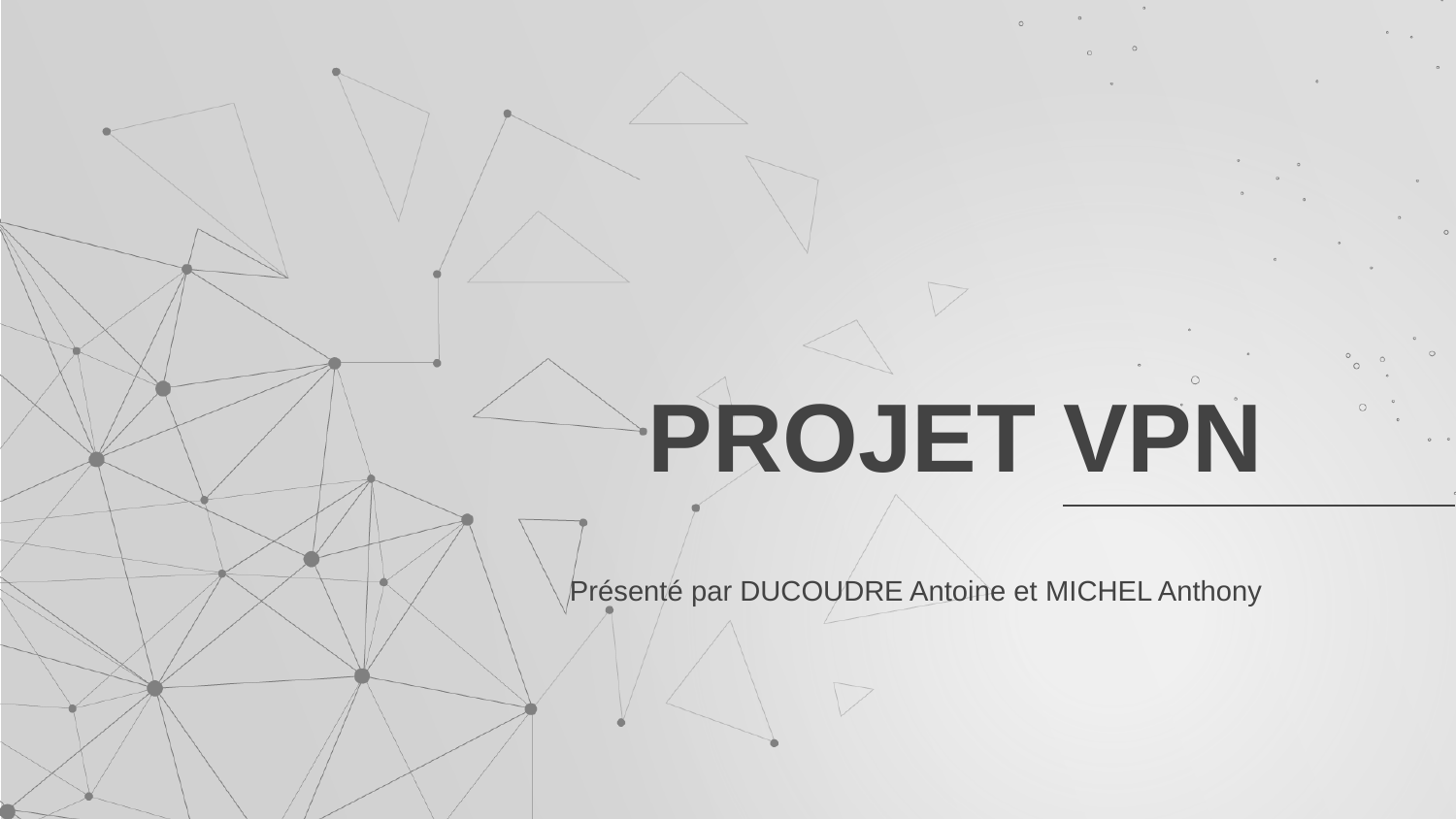

# PROJET VPN
Présenté par DUCOUDRE Antoine et MICHEL Anthony